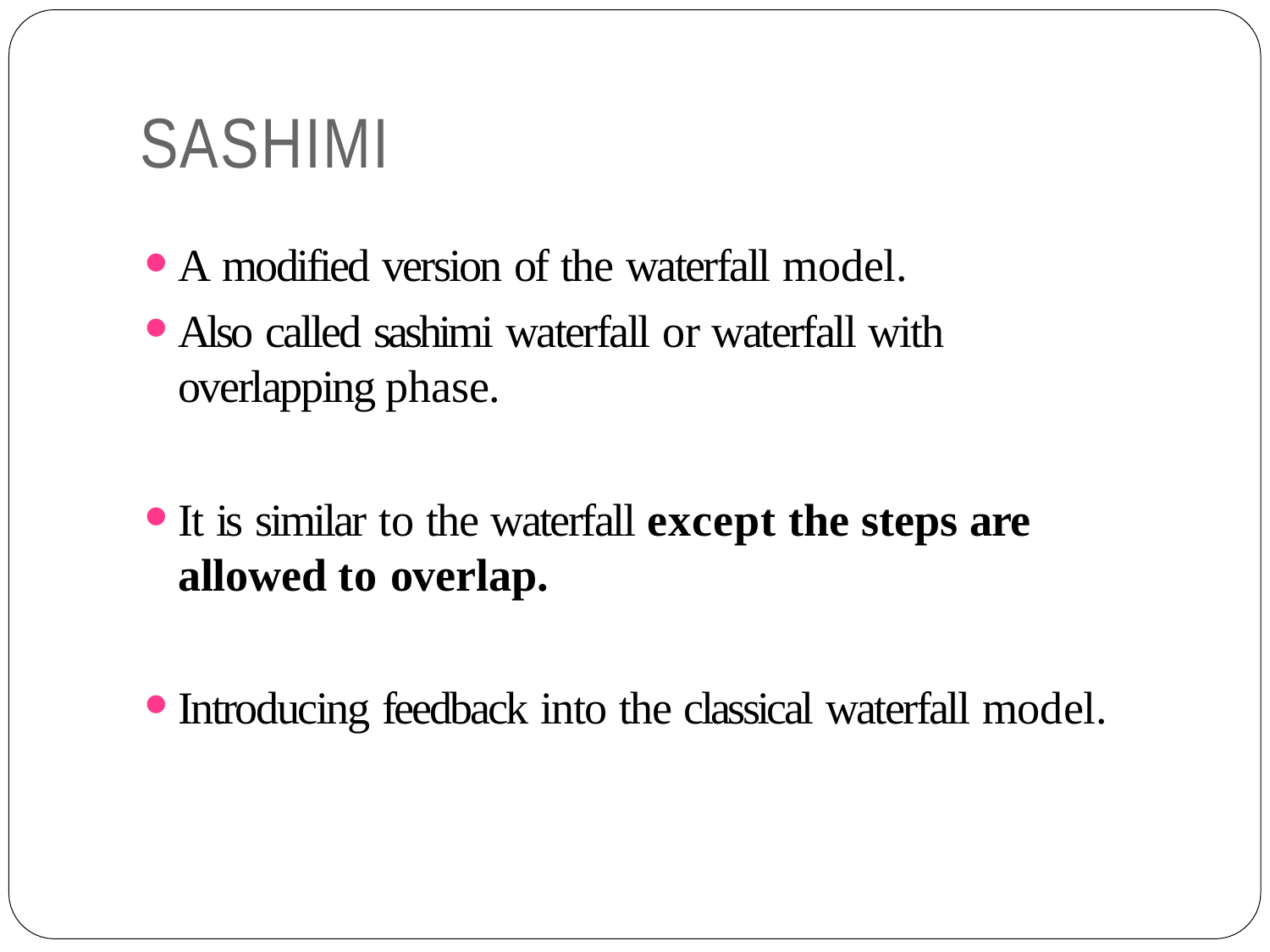

# SASHIMI
A modified version of the waterfall model.
Also called sashimi waterfall or waterfall with overlapping phase.

It is similar to the waterfall except the steps are allowed to overlap.

Introducing feedback into the classical waterfall model.